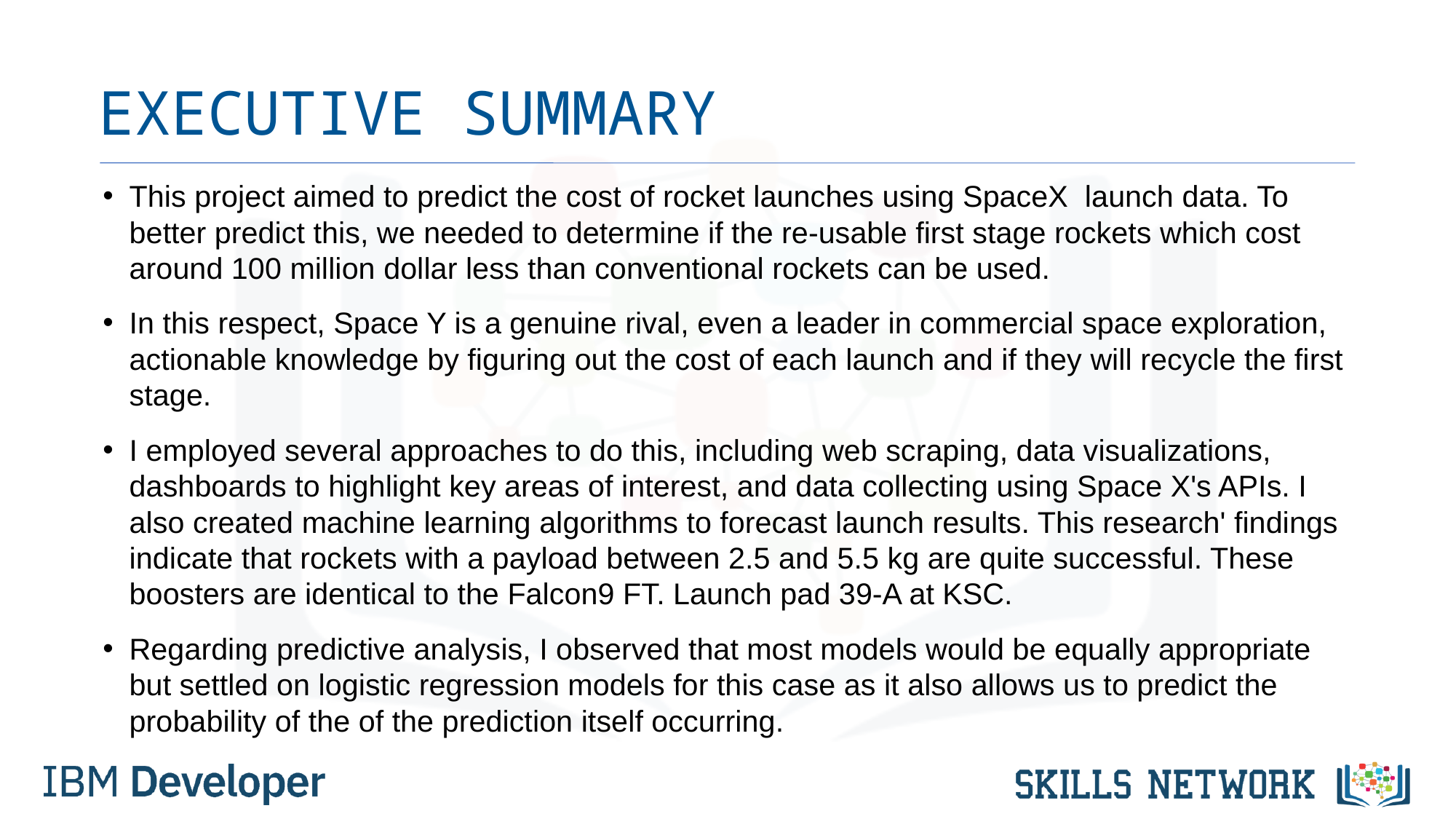

# EXECUTIVE SUMMARY
This project aimed to predict the cost of rocket launches using SpaceX  launch data. To better predict this, we needed to determine if the re-usable first stage rockets which cost around 100 million dollar less than conventional rockets can be used.
In this respect, Space Y is a genuine rival, even a leader in commercial space exploration, actionable knowledge by figuring out the cost of each launch and if they will recycle the first stage.
I employed several approaches to do this, including web scraping, data visualizations, dashboards to highlight key areas of interest, and data collecting using Space X's APIs. I also created machine learning algorithms to forecast launch results. This research' findings indicate that rockets with a payload between 2.5 and 5.5 kg are quite successful. These boosters are identical to the Falcon9 FT. Launch pad 39-A at KSC.
Regarding predictive analysis, I observed that most models would be equally appropriate but settled on logistic regression models for this case as it also allows us to predict the probability of the of the prediction itself occurring.